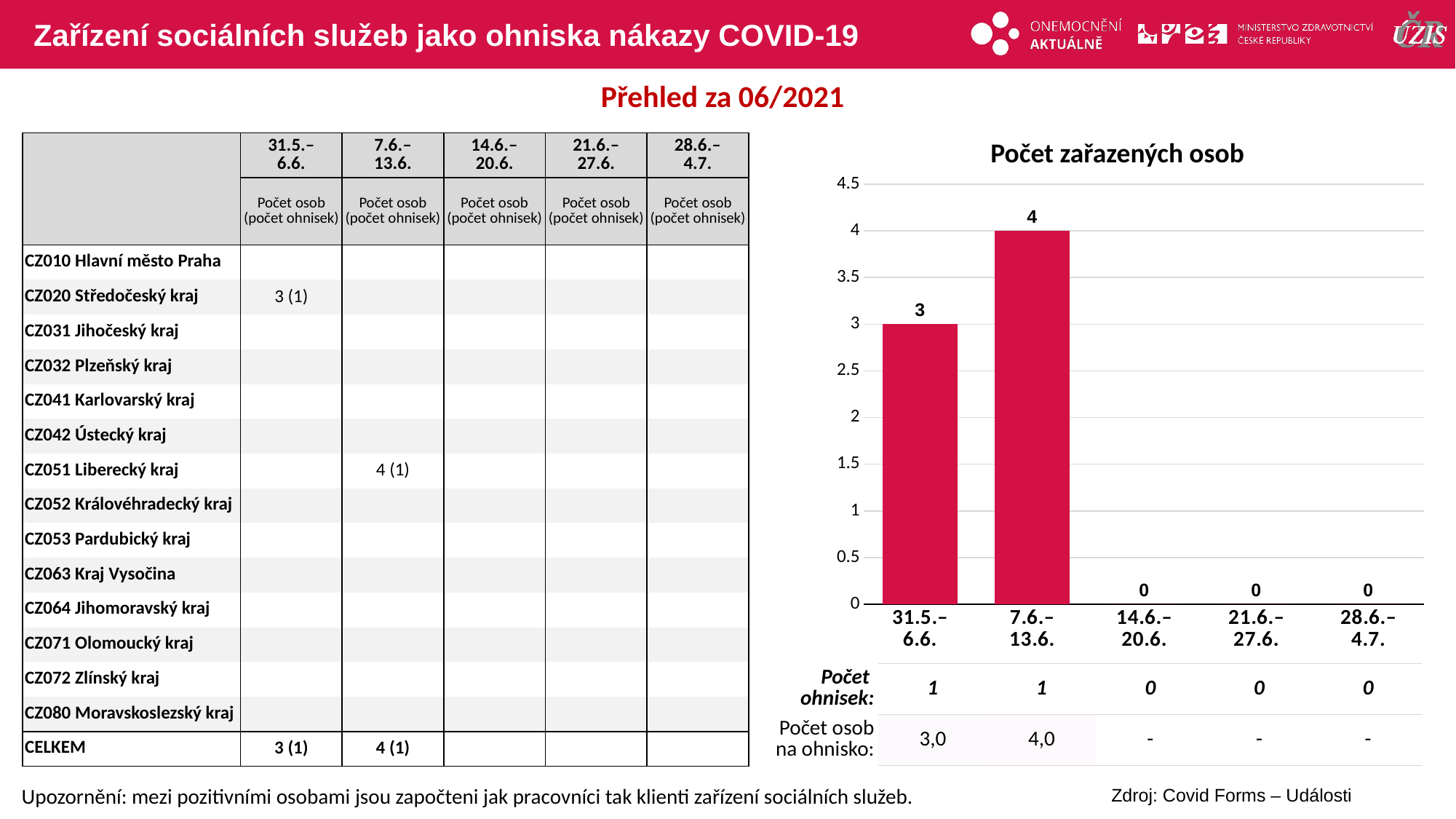

# Zařízení sociálních služeb jako ohniska nákazy COVID-19
Přehled za 06/2021
Počet zařazených osob
|  | 31.5.– 6.6. | 7.6.– 13.6. | 14.6.– 20.6. | 21.6.– 27.6. | 28.6.– 4.7. |
| --- | --- | --- | --- | --- | --- |
|  | Počet osob (počet ohnisek) | Počet osob (počet ohnisek) | Počet osob (počet ohnisek) | Počet osob (počet ohnisek) | Počet osob (počet ohnisek) |
| CZ010 Hlavní město Praha |  |  |  |  |  |
| CZ020 Středočeský kraj | 3 (1) |  |  |  |  |
| CZ031 Jihočeský kraj |  |  |  |  |  |
| CZ032 Plzeňský kraj |  |  |  |  |  |
| CZ041 Karlovarský kraj |  |  |  |  |  |
| CZ042 Ústecký kraj |  |  |  |  |  |
| CZ051 Liberecký kraj |  | 4 (1) |  |  |  |
| CZ052 Královéhradecký kraj |  |  |  |  |  |
| CZ053 Pardubický kraj |  |  |  |  |  |
| CZ063 Kraj Vysočina |  |  |  |  |  |
| CZ064 Jihomoravský kraj |  |  |  |  |  |
| CZ071 Olomoucký kraj |  |  |  |  |  |
| CZ072 Zlínský kraj |  |  |  |  |  |
| CZ080 Moravskoslezský kraj |  |  |  |  |  |
| CELKEM | 3 (1) | 4 (1) |  |  |  |

### Chart

| Category | osoby |
|---|---|
| 31.5.–
6.6. | 3.0 |
| 7.6.–
13.6. | 4.0 |
| 14.6.–
20.6. | 0.0 |
| 21.6.–
27.6. | 0.0 |
| 28.6.–
4.7. | 0.0 |
| Počet ohnisek: |  |  |  |  |  |  |  |
| --- | --- | --- | --- | --- | --- | --- | --- |
| Počet osob na ohnisko: |  |  |  |  |  |  |  |
| 1 | 1 | 0 | 0 | 0 |
| --- | --- | --- | --- | --- |
| 3,0 | 4,0 | - | - | - |
Upozornění: mezi pozitivními osobami jsou započteni jak pracovníci tak klienti zařízení sociálních služeb.
Zdroj: Covid Forms – Události